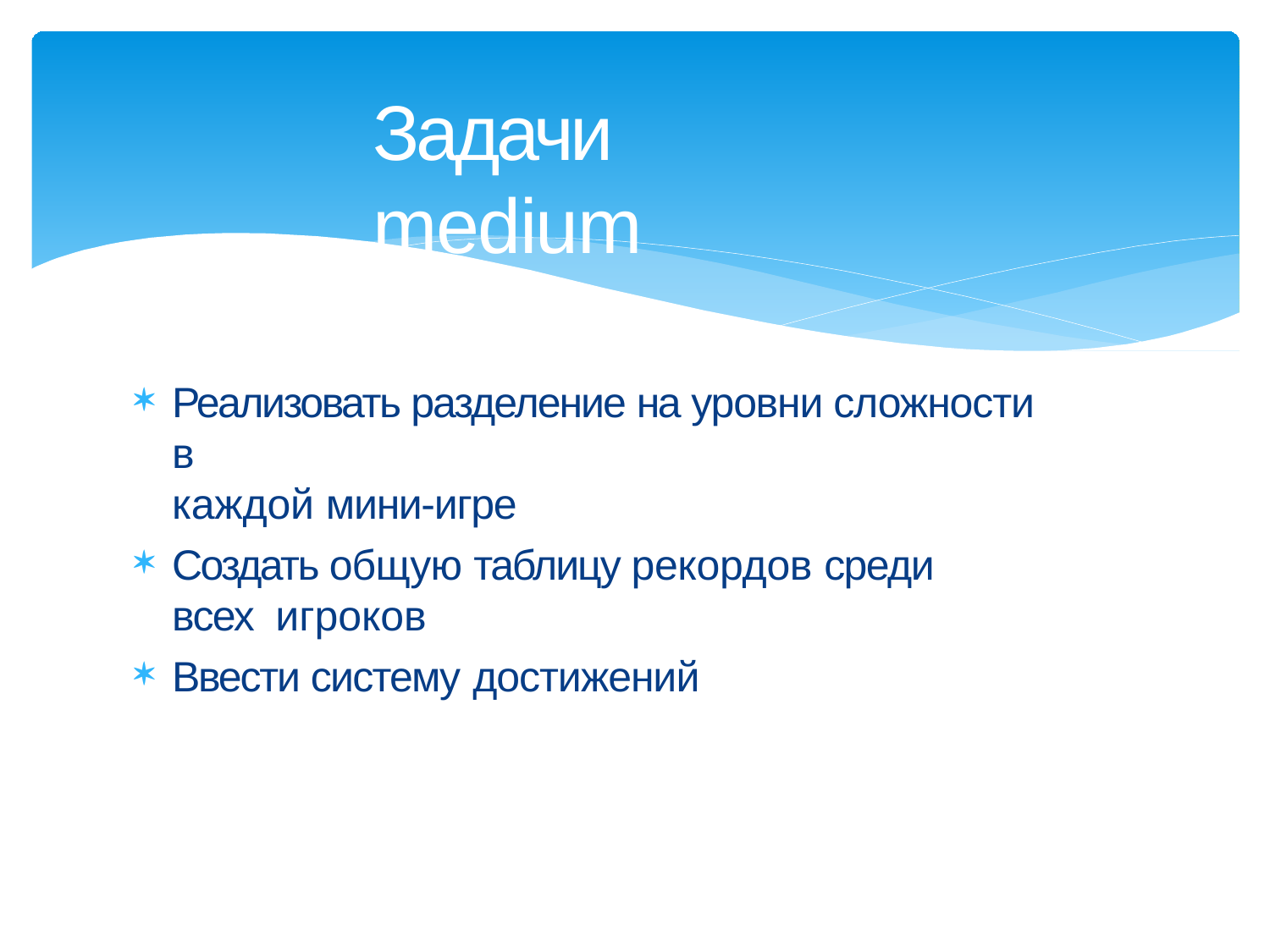

# Задачи medium
Реализовать разделение на уровни сложности в
каждой мини-игре
Создать общую таблицу рекордов среди всех  игроков
Ввести систему достижений